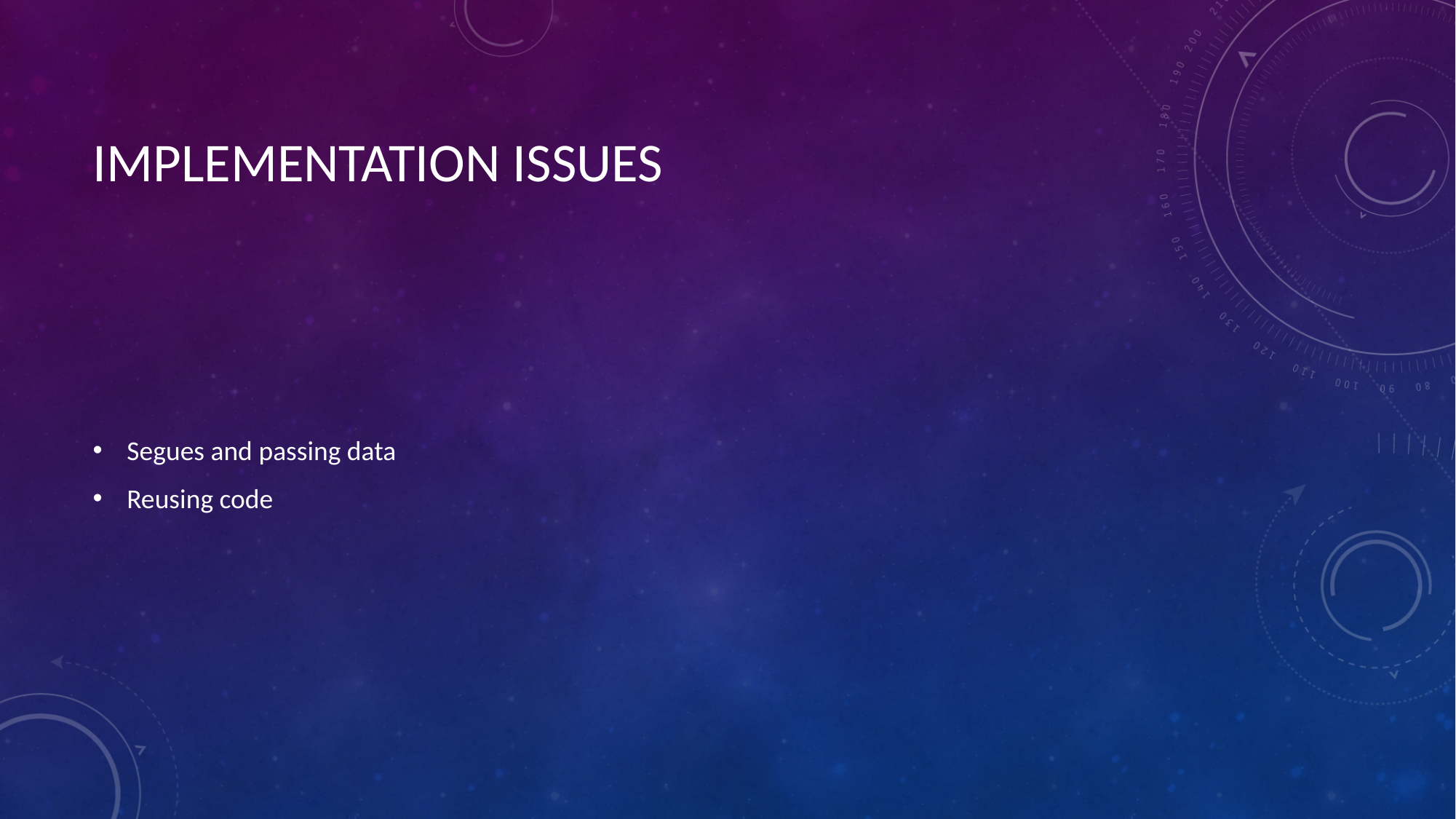

# Implementation Issues
Segues and passing data
Reusing code